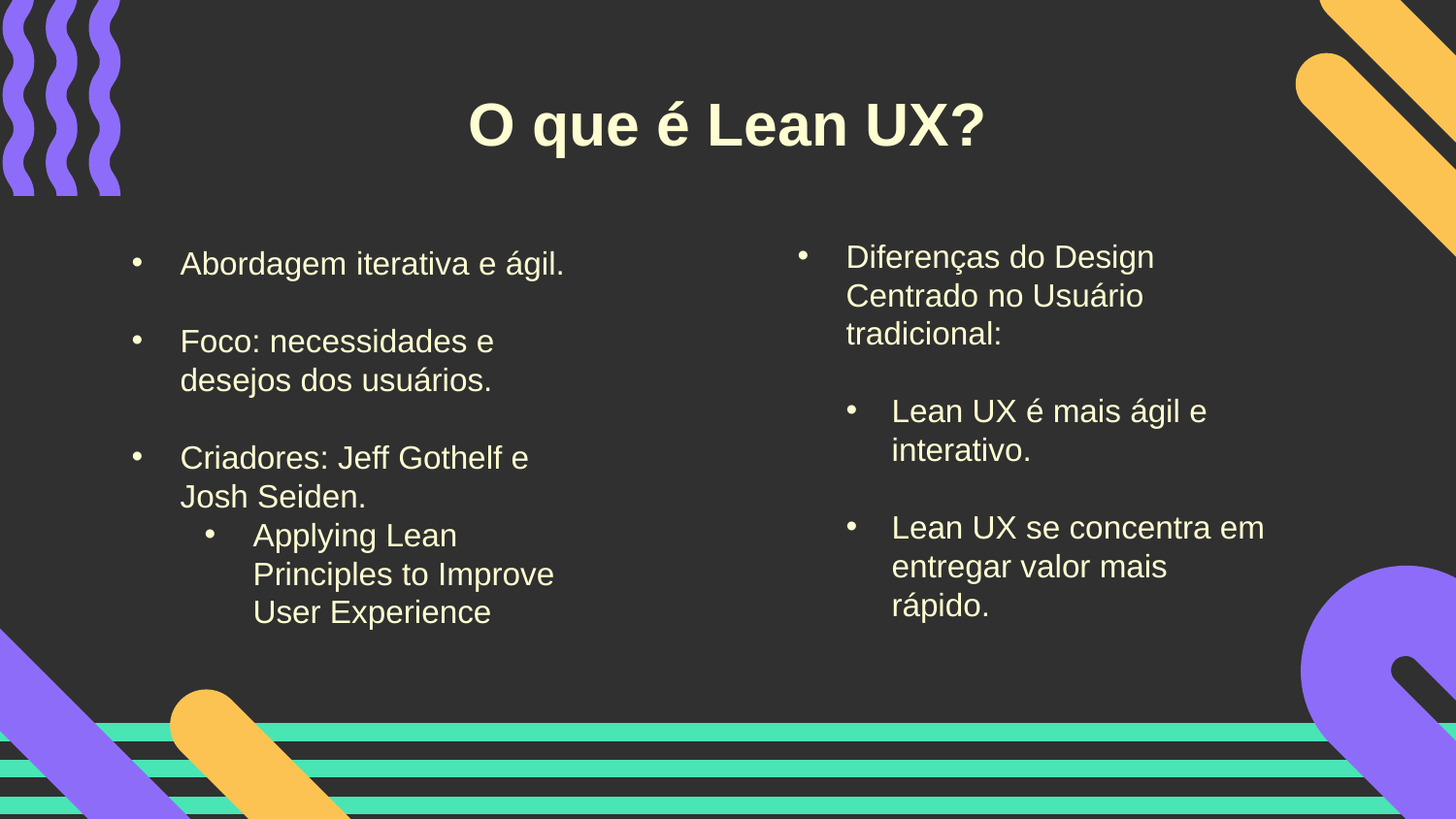

# O que é Lean UX?
Abordagem iterativa e ágil.

Foco: necessidades e desejos dos usuários.

Criadores: Jeff Gothelf e Josh Seiden.
Applying Lean Principles to Improve User Experience

Diferenças do Design Centrado no Usuário tradicional:

Lean UX é mais ágil e interativo.

Lean UX se concentra em entregar valor mais rápido.